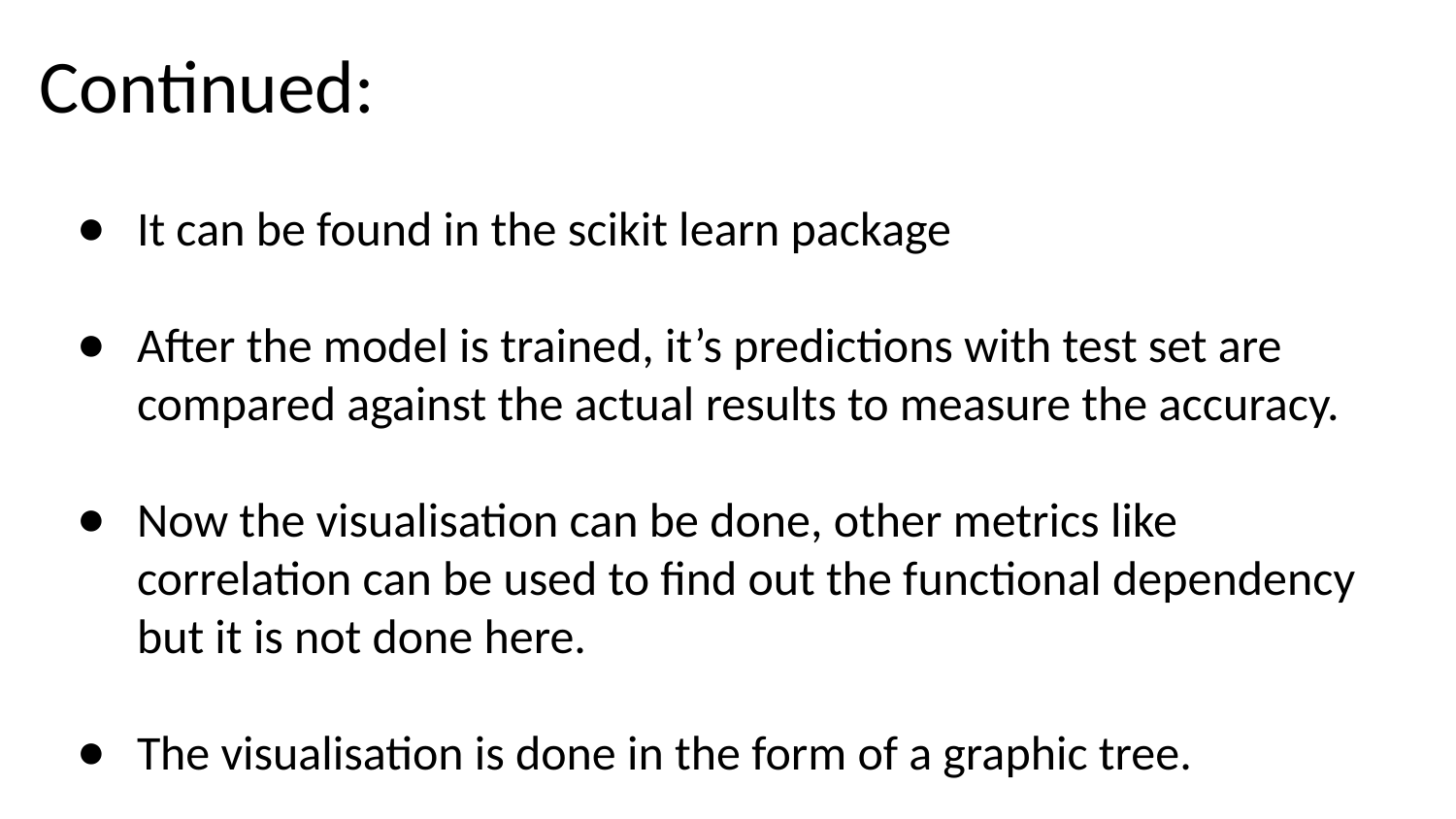

# Continued:
It can be found in the scikit learn package

After the model is trained, it’s predictions with test set are compared against the actual results to measure the accuracy.

Now the visualisation can be done, other metrics like correlation can be used to find out the functional dependency but it is not done here.

The visualisation is done in the form of a graphic tree.